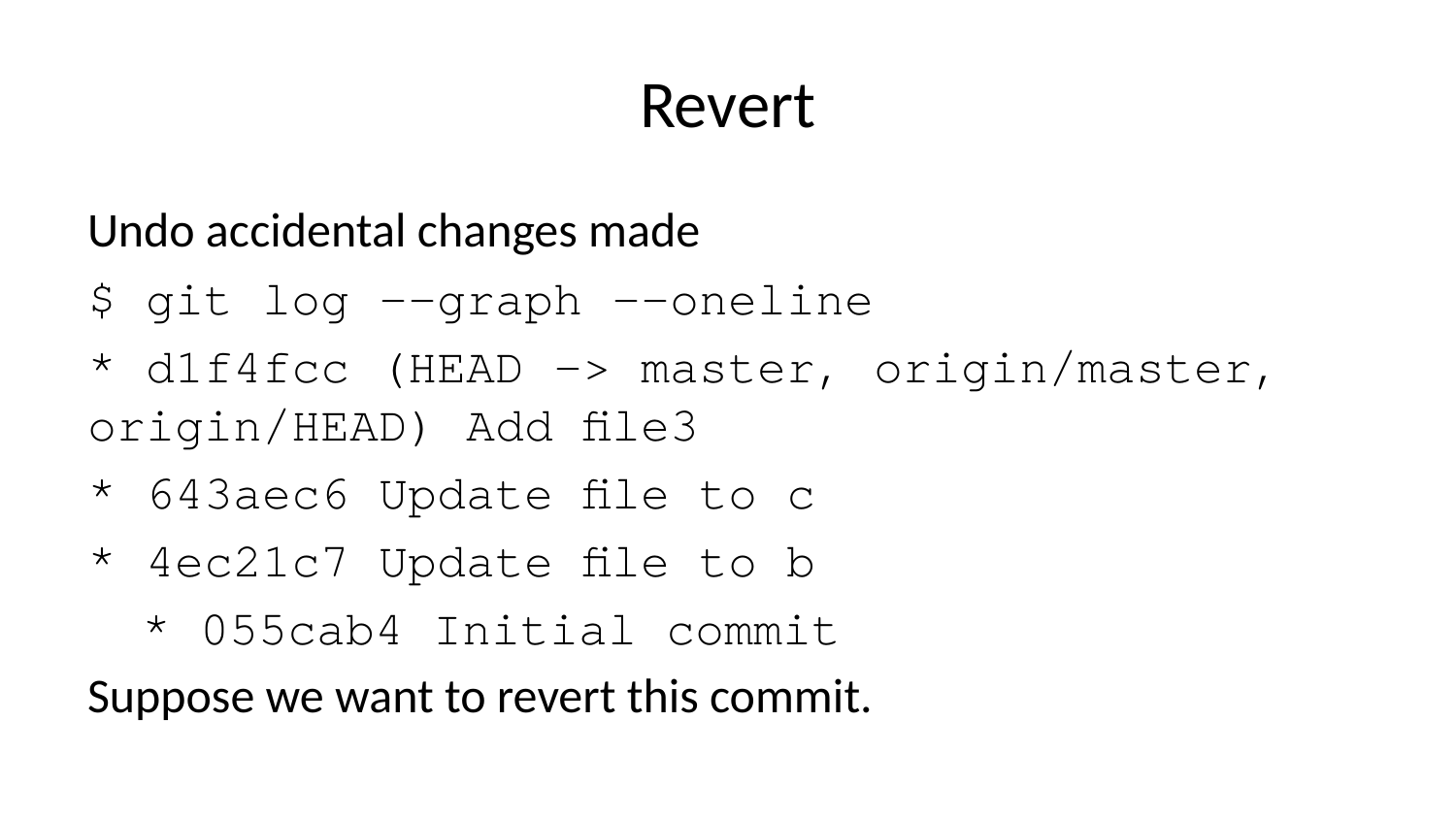

# Revert
Undo accidental changes made
$ git log --graph --oneline
* d1f4fcc (HEAD -> master, origin/master, origin/HEAD) Add file3
* 643aec6 Update file to c
* 4ec21c7 Update file to b
* 055cab4 Initial commit
Suppose we want to revert this commit.